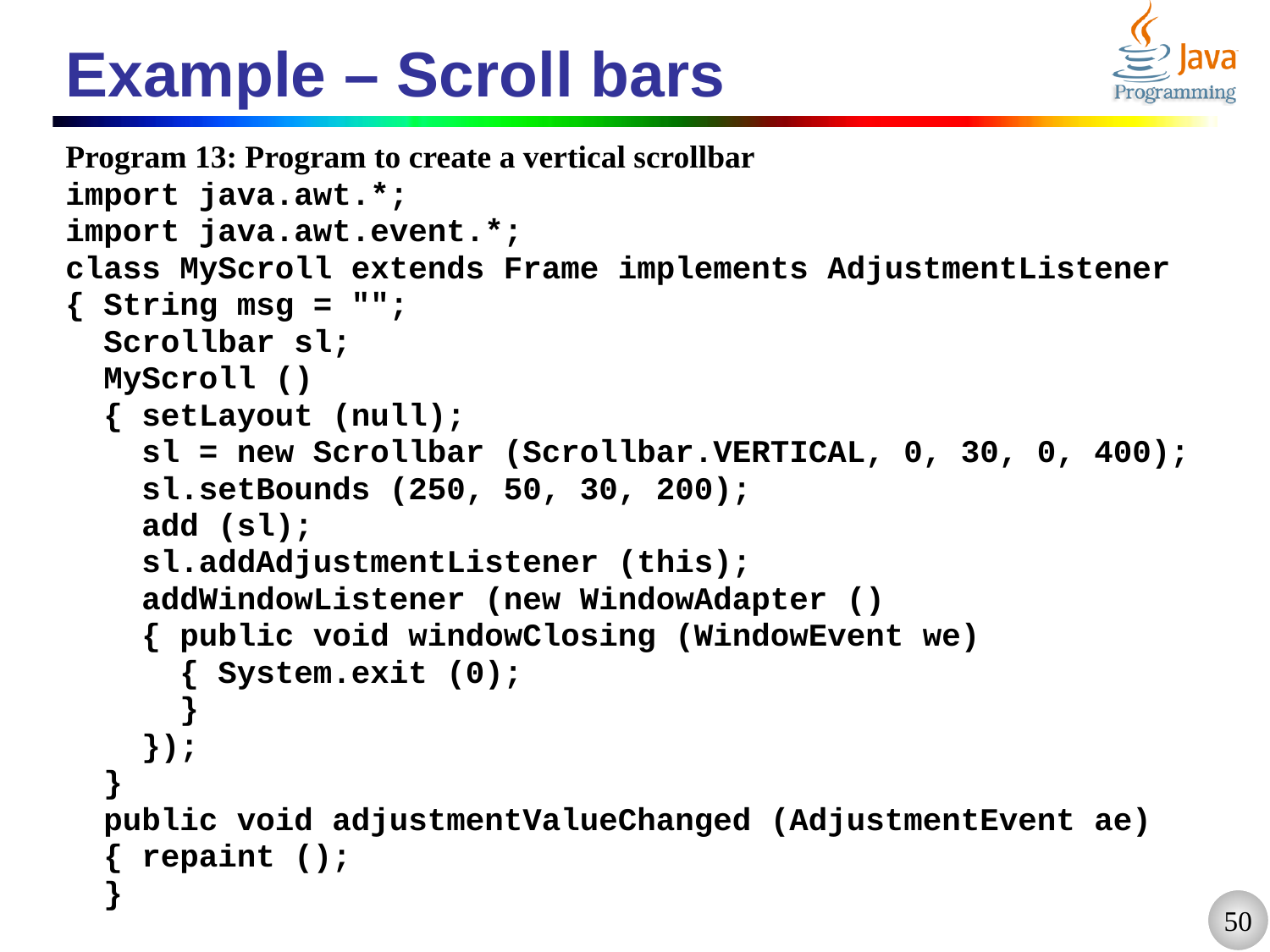

# Example – Scroll bars
Program 13: Program to create a vertical scrollbar
import java.awt.*;
import java.awt.event.*;
class MyScroll extends Frame implements AdjustmentListener
{ String msg = "";
  Scrollbar sl;
  MyScroll ()
  { setLayout (null);
    sl = new Scrollbar (Scrollbar.VERTICAL, 0, 30, 0, 400);
    sl.setBounds (250, 50, 30, 200);
    add (sl);
    sl.addAdjustmentListener (this);
    addWindowListener (new WindowAdapter ()
    { public void windowClosing (WindowEvent we)
      { System.exit (0);
      }
    });
  }
  public void adjustmentValueChanged (AdjustmentEvent ae)
  { repaint ();
  }